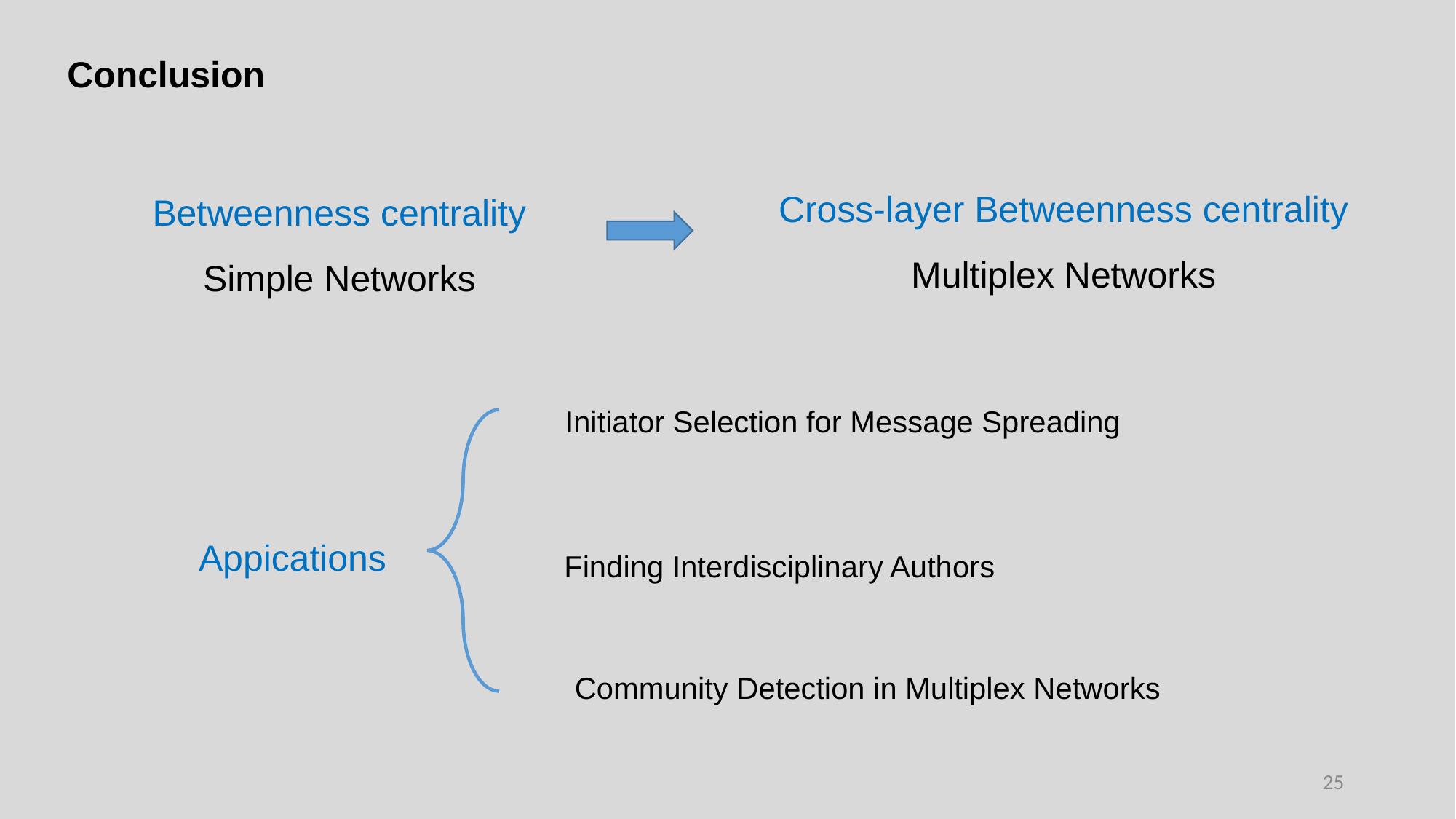

Conclusion
Cross-layer Betweenness centrality
Multiplex Networks
Betweenness centrality
Simple Networks

Initiator Selection for Message Spreading

Appications
Finding Interdisciplinary Authors
Community Detection in Multiplex Networks
25